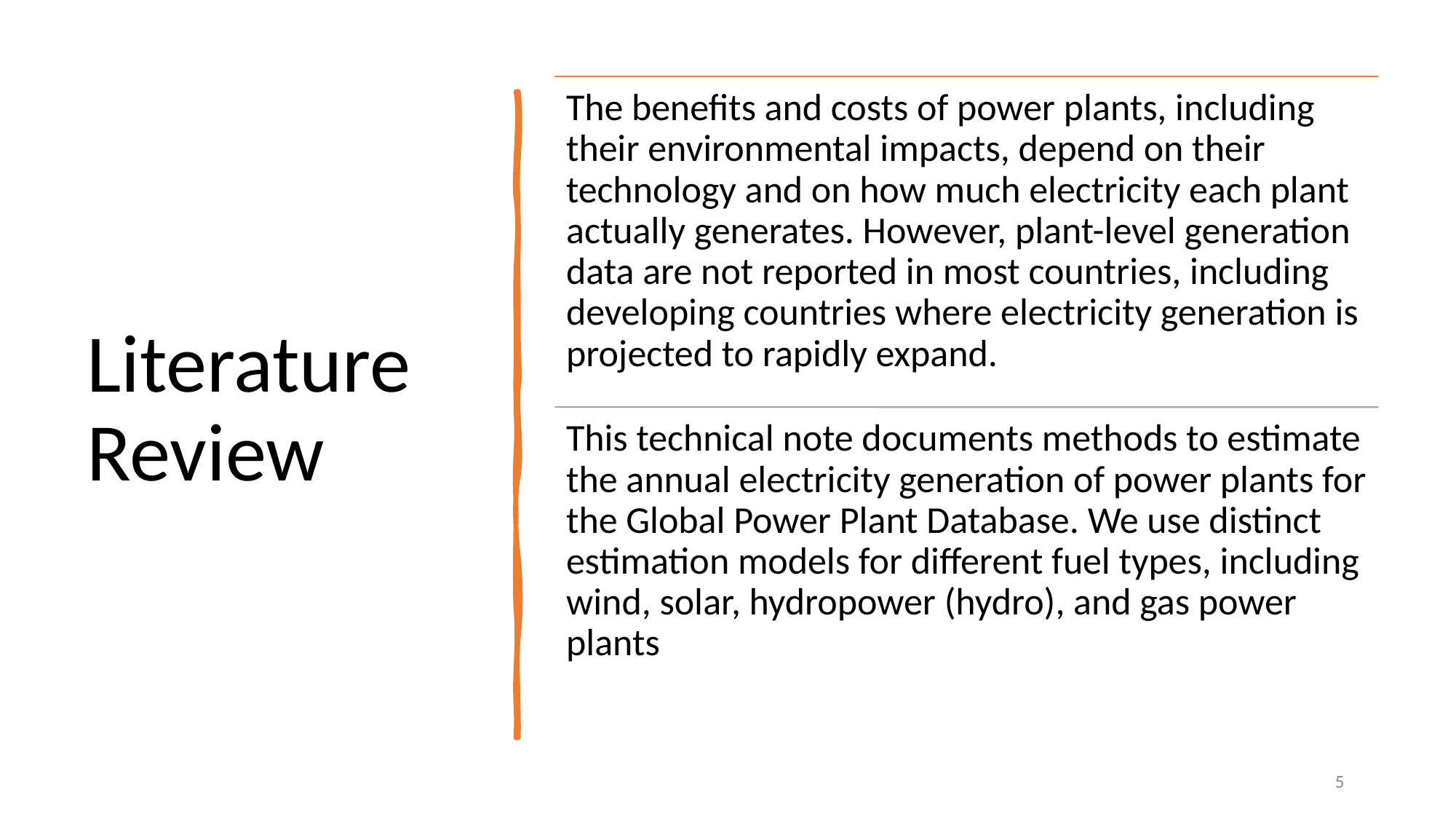

The benefits and costs of power plants, including their environmental impacts, depend on their technology and on how much electricity each plant actually generates. However, plant-level generation data are not reported in most countries, including developing countries where electricity generation is projected to rapidly expand.
This technical note documents methods to estimate the annual electricity generation of power plants for the Global Power Plant Database. We use distinct estimation models for different fuel types, including wind, solar, hydropower (hydro), and gas power plants
# Literature Review

5